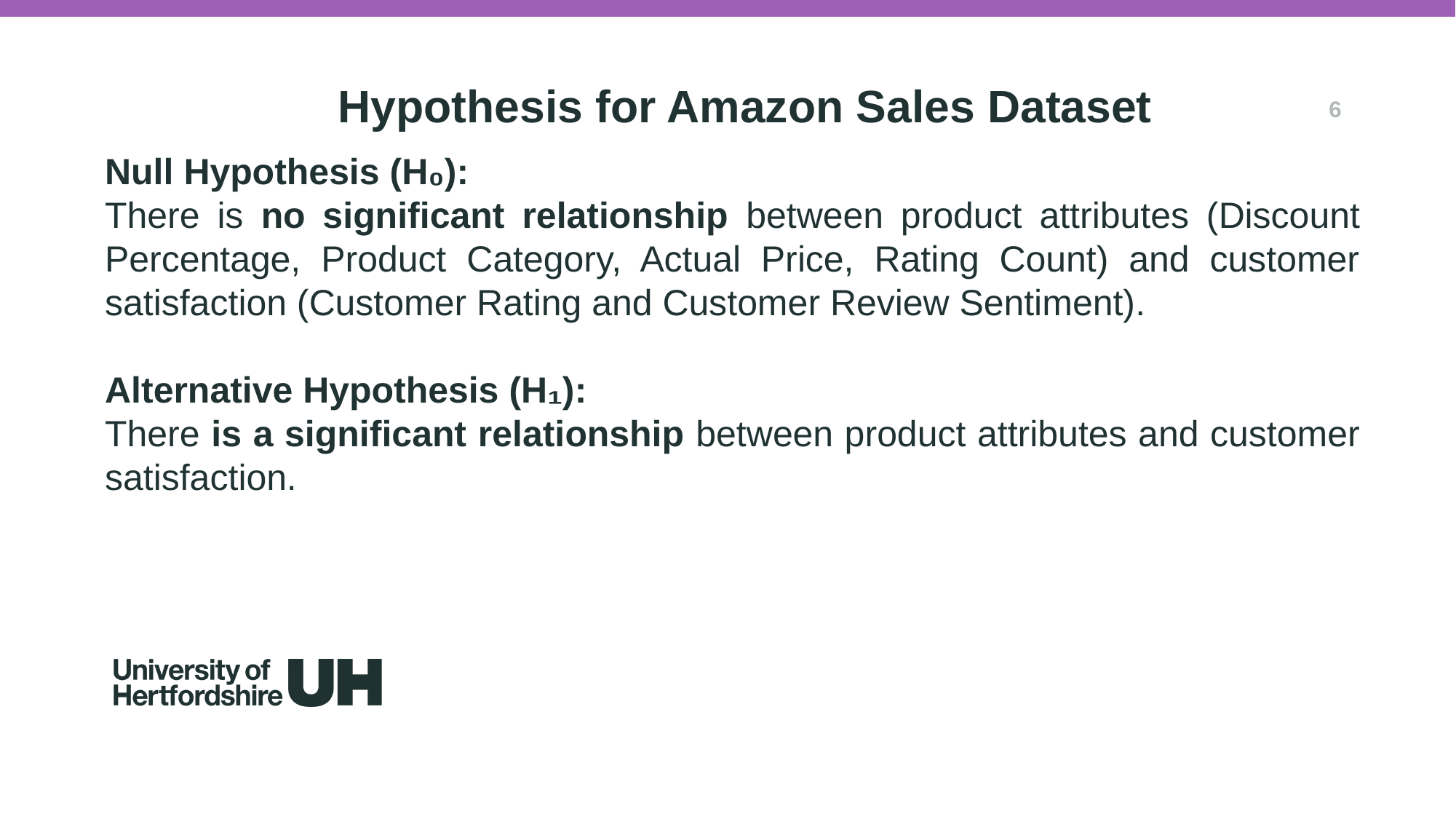

Hypothesis for Amazon Sales Dataset
6
Null Hypothesis (H₀):
There is no significant relationship between product attributes (Discount Percentage, Product Category, Actual Price, Rating Count) and customer satisfaction (Customer Rating and Customer Review Sentiment).

Alternative Hypothesis (H₁):
There is a significant relationship between product attributes and customer satisfaction.